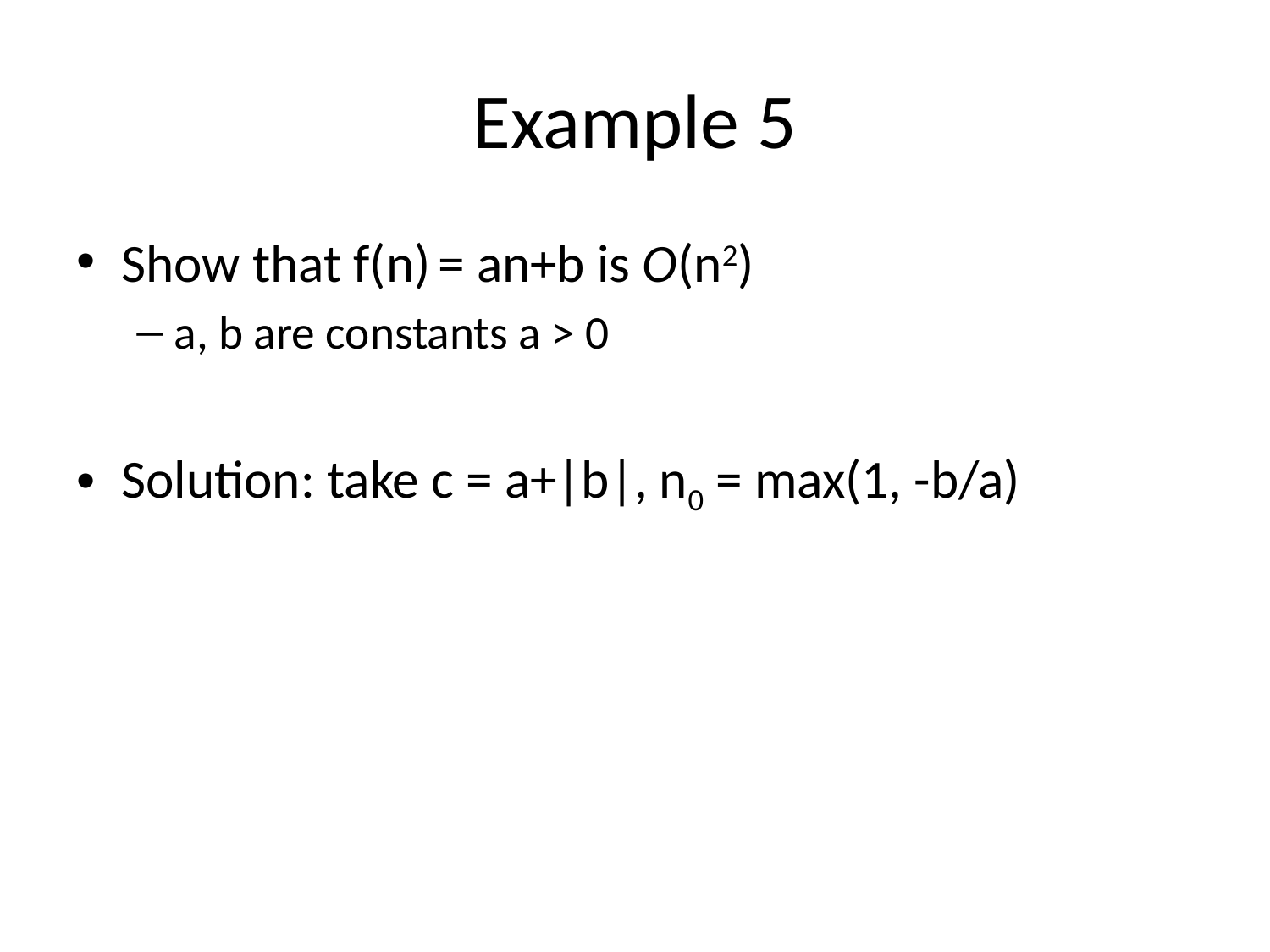

# Example 5
Show that f(n) = an+b is O(n2)
a, b are constants a > 0

Solution: take c = a+|b|, n0 = max(1, -b/a)